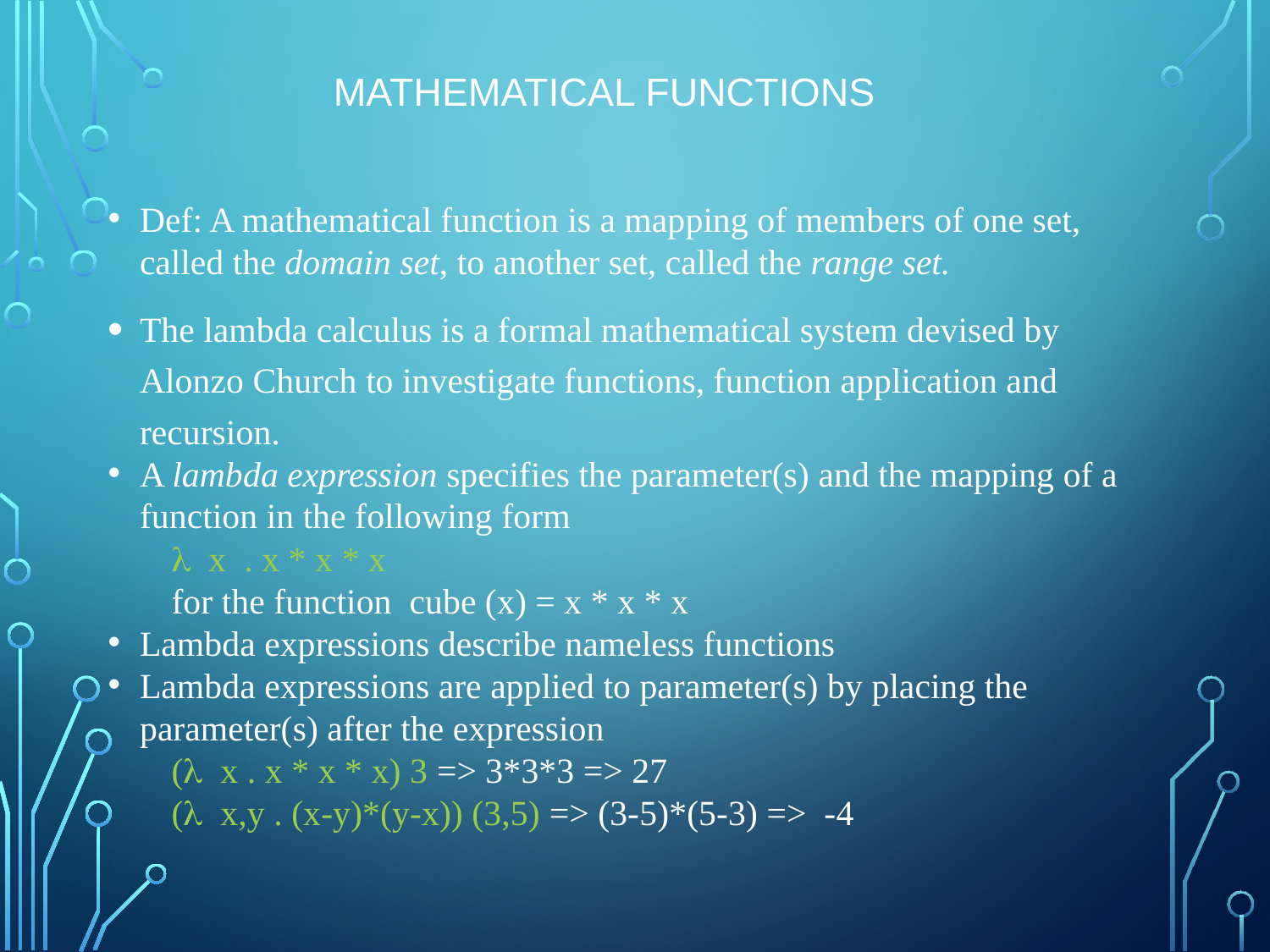

# Mathematical Functions
Def: A mathematical function is a mapping of members of one set, called the domain set, to another set, called the range set.
The lambda calculus is a formal mathematical system devised by Alonzo Church to investigate functions, function application and recursion.
A lambda expression specifies the parameter(s) and the mapping of a function in the following form
λ x  . x * x * x
for the function  cube (x) = x * x * x
Lambda expressions describe nameless functions
Lambda expressions are applied to parameter(s) by placing the parameter(s) after the expression
(λ x . x * x * x) 3 => 3*3*3 => 27
(λ x,y . (x-y)*(y-x)) (3,5) => (3-5)*(5-3) =>  -4